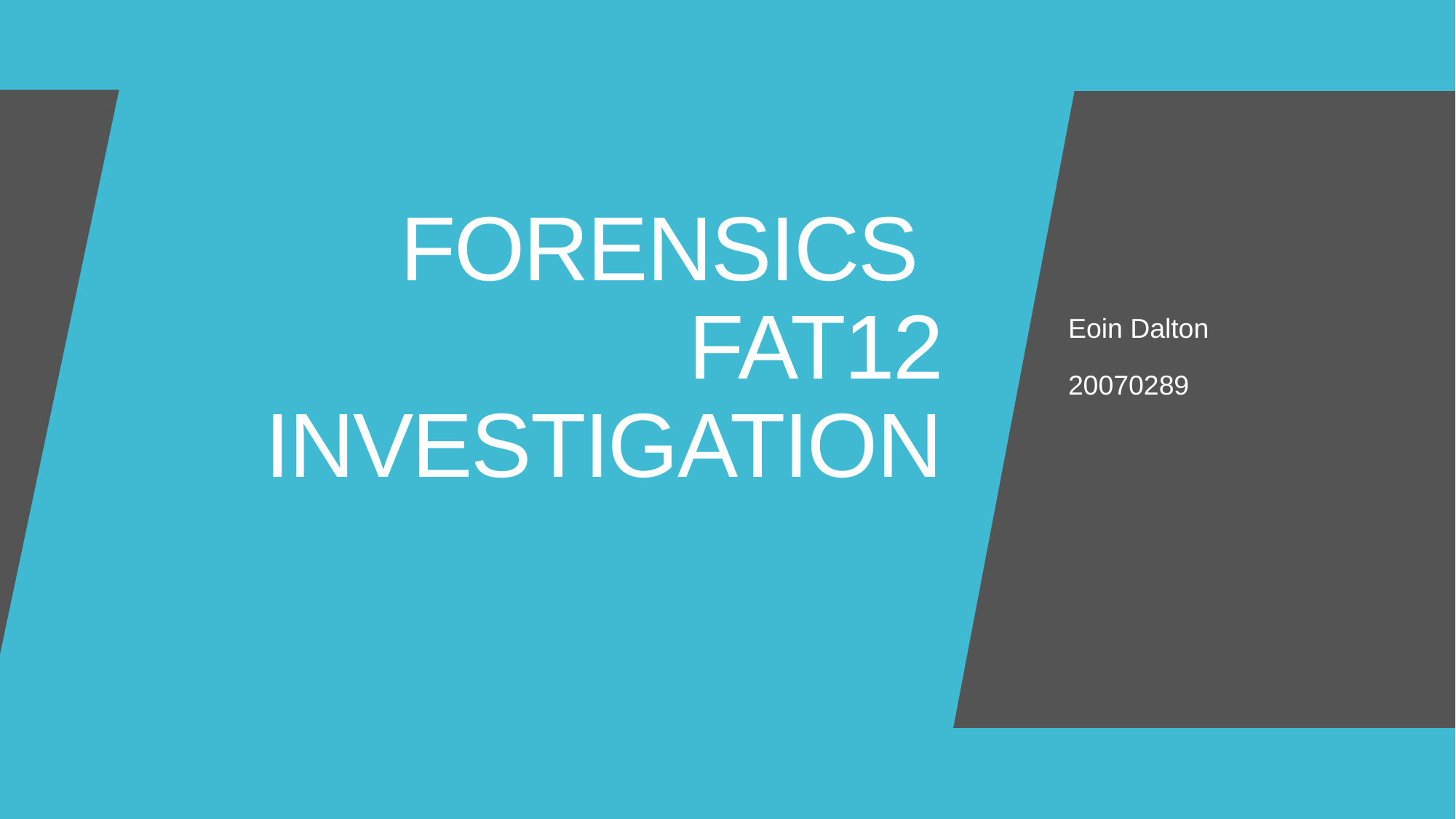

# FORENSICS FAT12 INVESTIGATION
Eoin Dalton
20070289